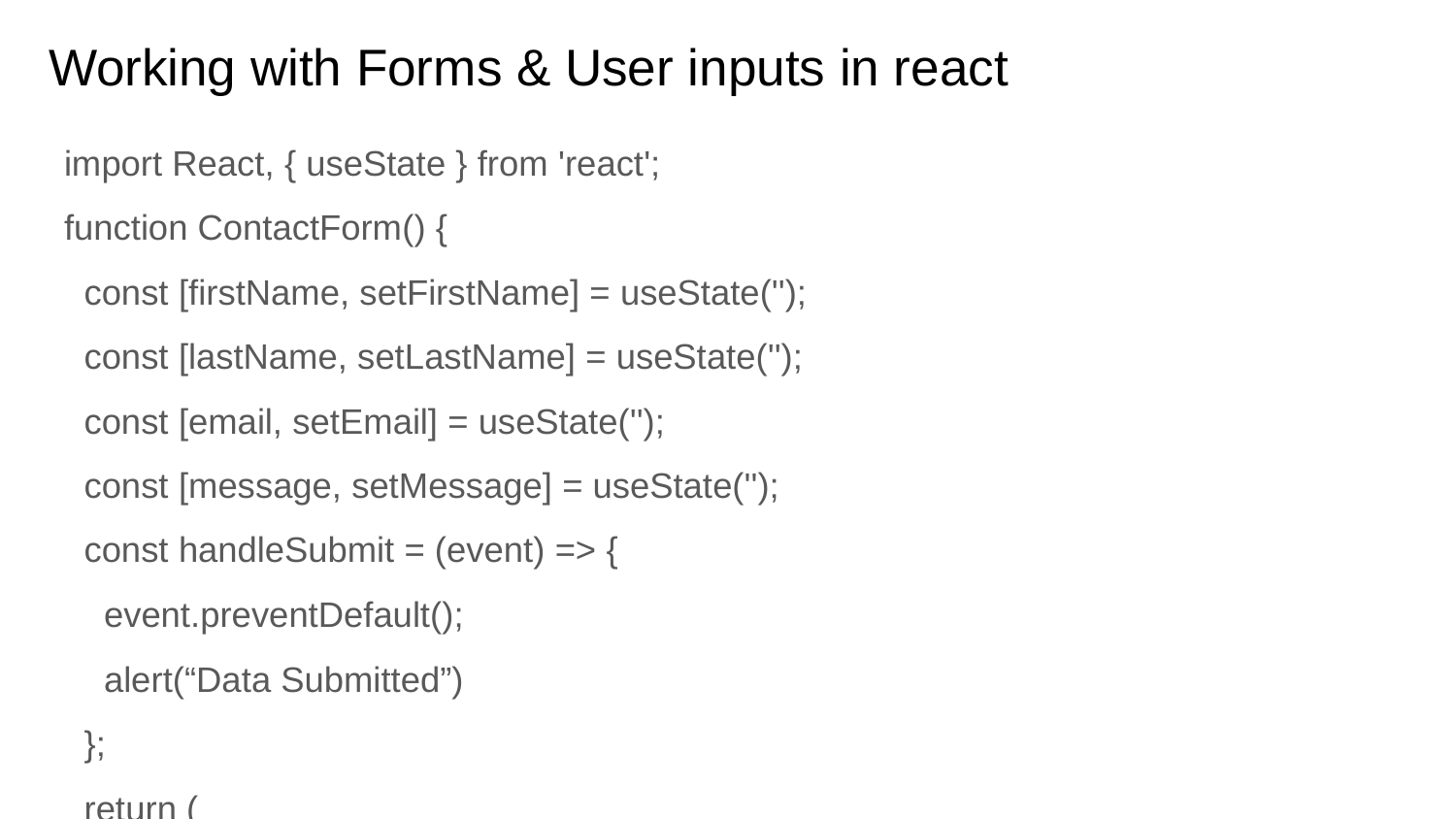

# Working with Forms & User inputs in react
import React, { useState } from 'react';
function ContactForm() {
  const [firstName, setFirstName] = useState('');
  const [lastName, setLastName] = useState('');
  const [email, setEmail] = useState('');
  const [message, setMessage] = useState('');
  const handleSubmit = (event) => {
    event.preventDefault();
    alert(“Data Submitted”)
  };
  return (
    <form onSubmit={handleSubmit}>
      <label>
        First Name:
        <input type="text" name="firstName" value={firstName} onChange={(event) => setFirstName(event.target.value)} />
      </label>
      <br />
      <label>
        Last Name:
        <input type="text" name="lastName" value={lastName} onChange={(event) => setLastName(event.target.value)} />
      </label>
      <br />
      <label>
        Email:
        <input type="email" name="email" value={email} onChange={(event) => setEmail(event.target.value)} />
      </label>
      <br />
      <label>
        Message:
        <textarea name="message" value={message} onChange={(event) => setMessage(event.target.value)} />
      </label>
      <br />
      <button type="submit">Submit</button>
    </form>
  );
}
export default ContactForm;